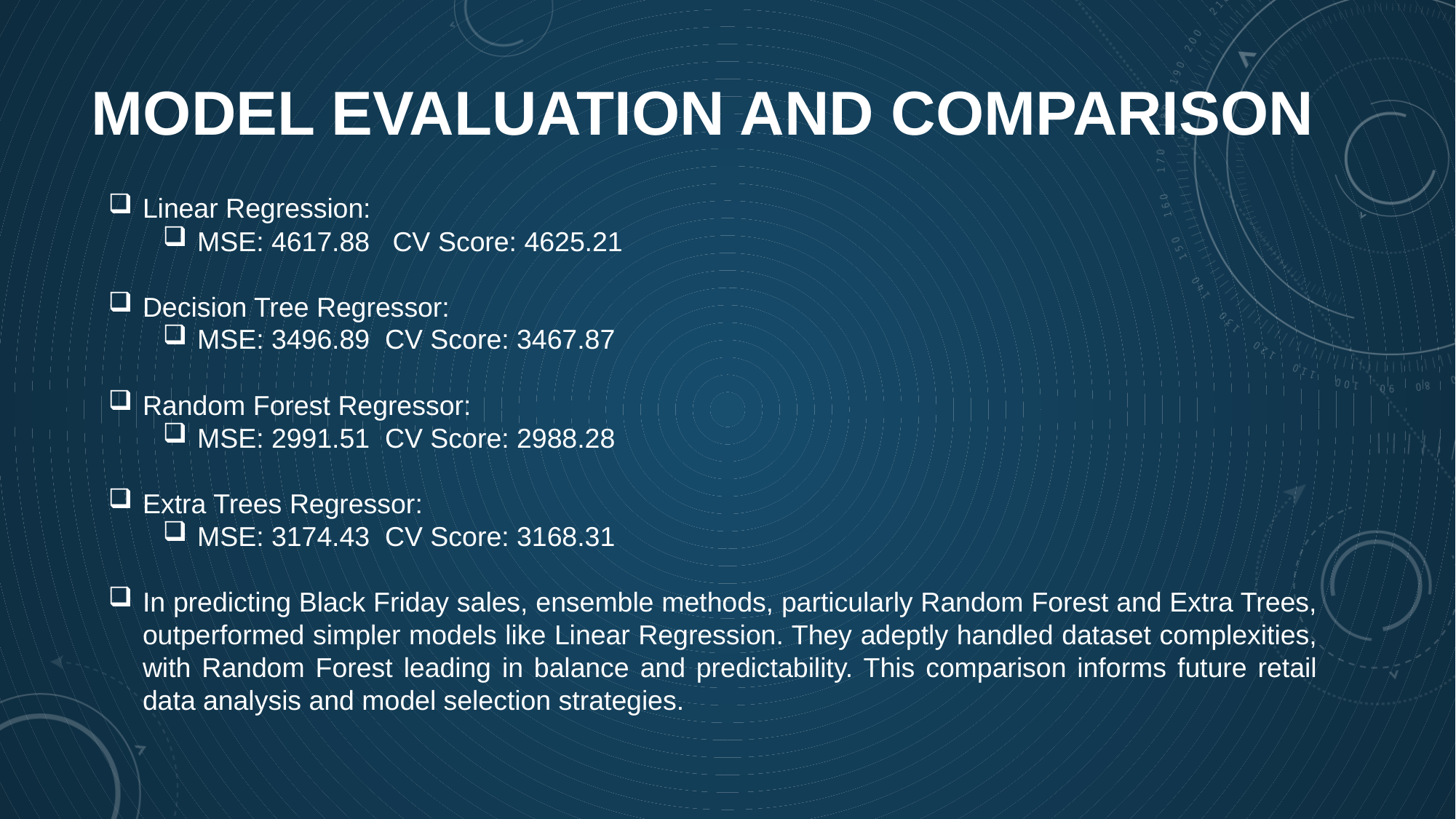

# Model Evaluation and Comparison
Linear Regression:
MSE: 4617.88   CV Score: 4625.21

Decision Tree Regressor:
MSE: 3496.89  CV Score: 3467.87

Random Forest Regressor:
MSE: 2991.51  CV Score: 2988.28

Extra Trees Regressor:
MSE: 3174.43  CV Score: 3168.31

In predicting Black Friday sales, ensemble methods, particularly Random Forest and Extra Trees, outperformed simpler models like Linear Regression. They adeptly handled dataset complexities, with Random Forest leading in balance and predictability. This comparison informs future retail data analysis and model selection strategies.